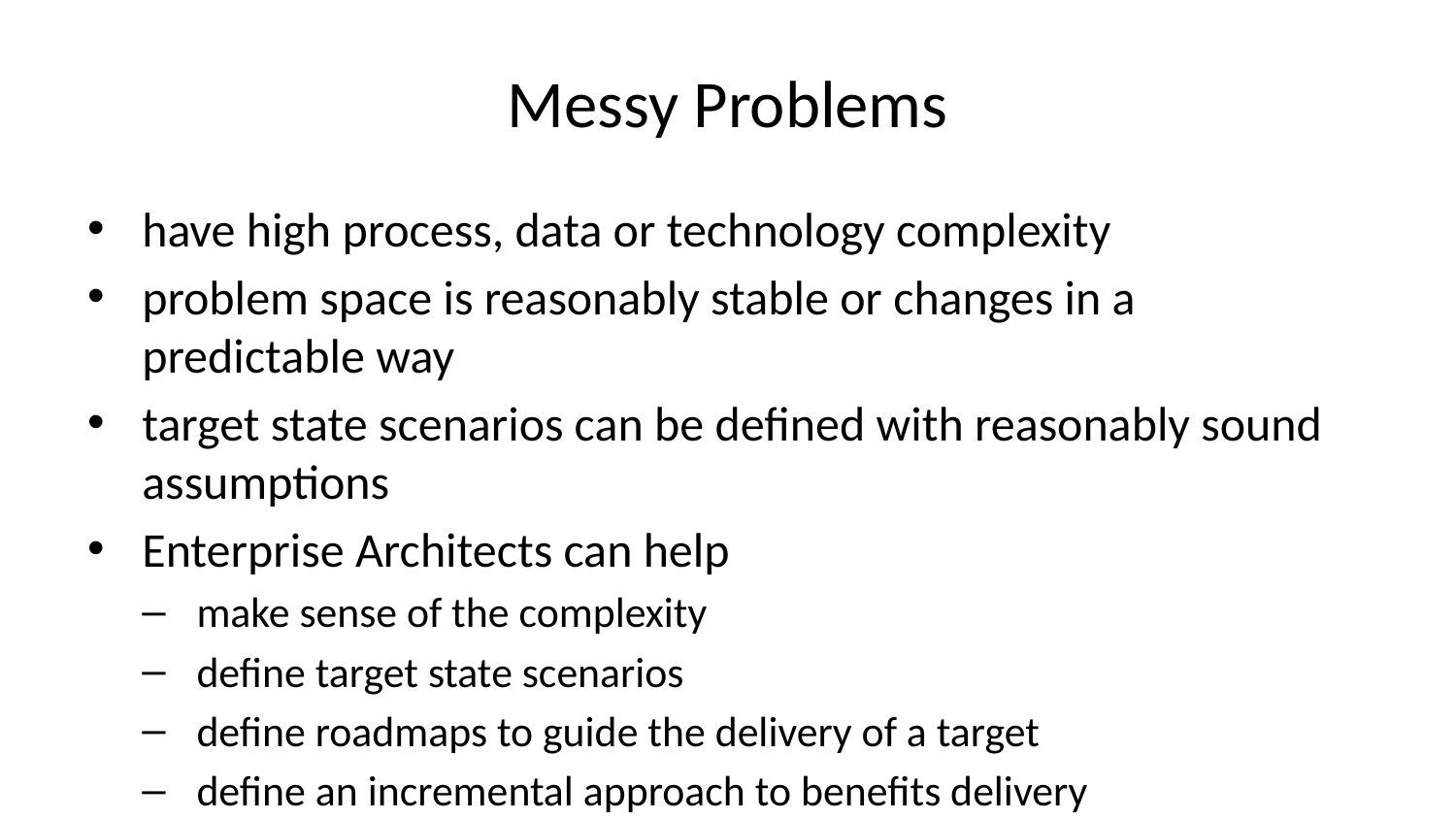

# Messy Problems
have high process, data or technology complexity
problem space is reasonably stable or changes in a predictable way
target state scenarios can be defined with reasonably sound assumptions
Enterprise Architects can help
make sense of the complexity
define target state scenarios
define roadmaps to guide the delivery of a target
define an incremental approach to benefits delivery
EA engagement is likely to be front loaded focused on defining current state, target state and the roadmap followed by a supporting role to help maintain the overall integrity of the approach as the business and technology changes progress